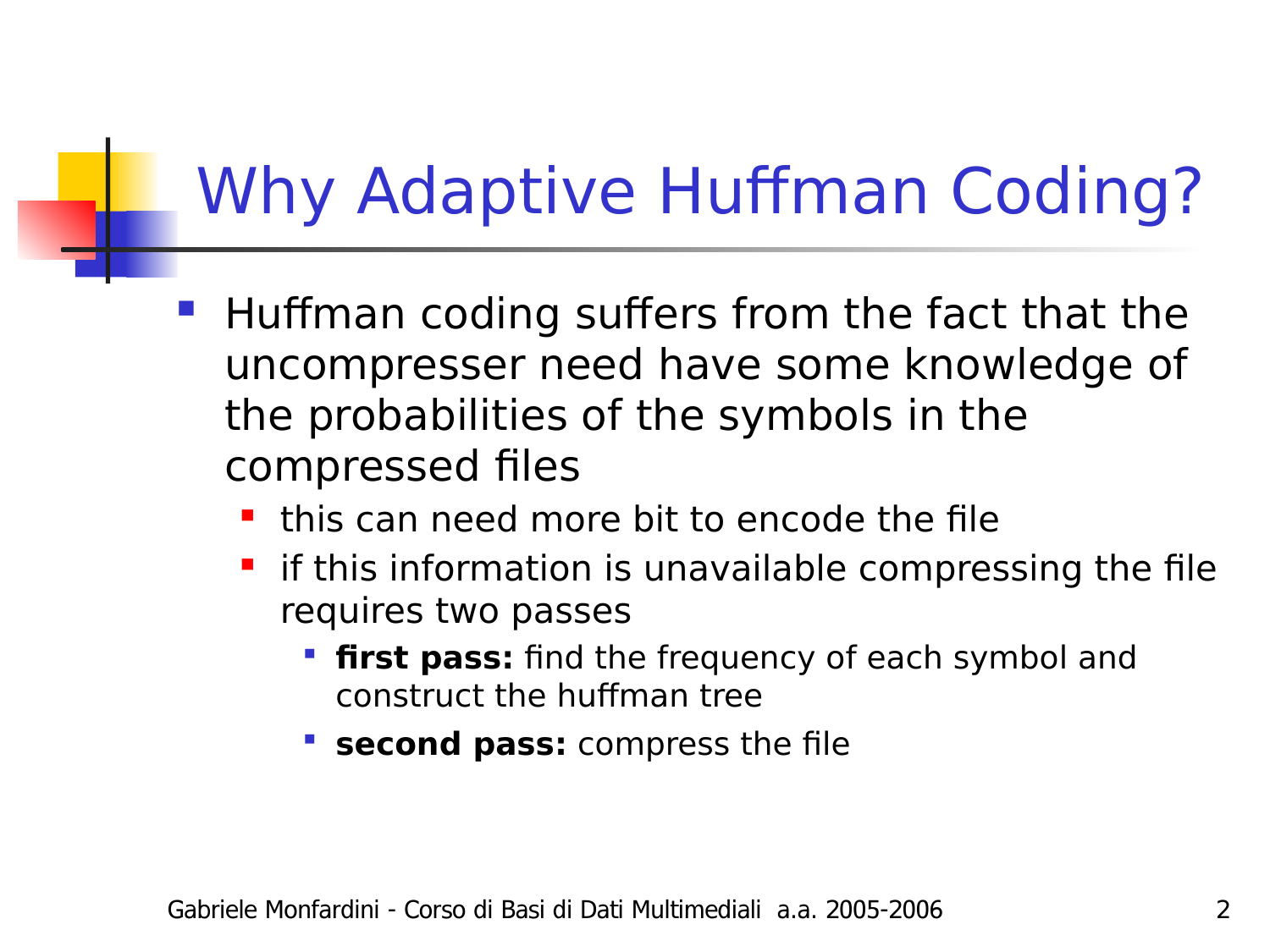

# Why Adaptive Huffman Coding?
Huffman coding suffers from the fact that the uncompresser need have some knowledge of the probabilities of the symbols in the compressed files
this can need more bit to encode the file
if this information is unavailable compressing the file requires two passes
first pass: find the frequency of each symbol and construct the huffman tree
second pass: compress the file
Gabriele Monfardini - Corso di Basi di Dati Multimediali  a.a. 2005-2006
2